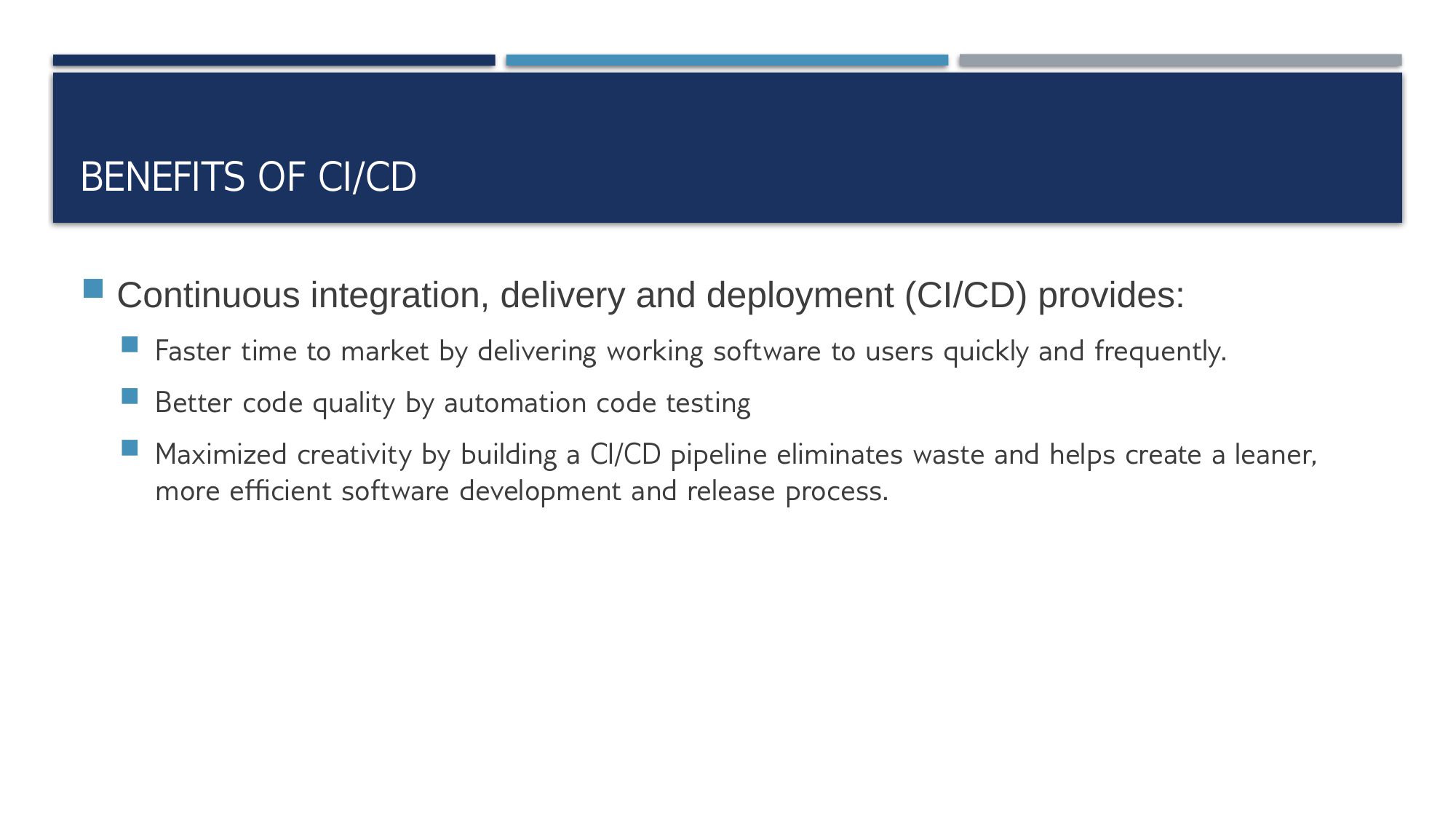

# Benefits of CI/CD
Continuous integration, delivery and deployment (CI/CD) provides:
Faster time to market by delivering working software to users quickly and frequently.
Better code quality by automation code testing
Maximized creativity by building a CI/CD pipeline eliminates waste and helps create a leaner, more efficient software development and release process.